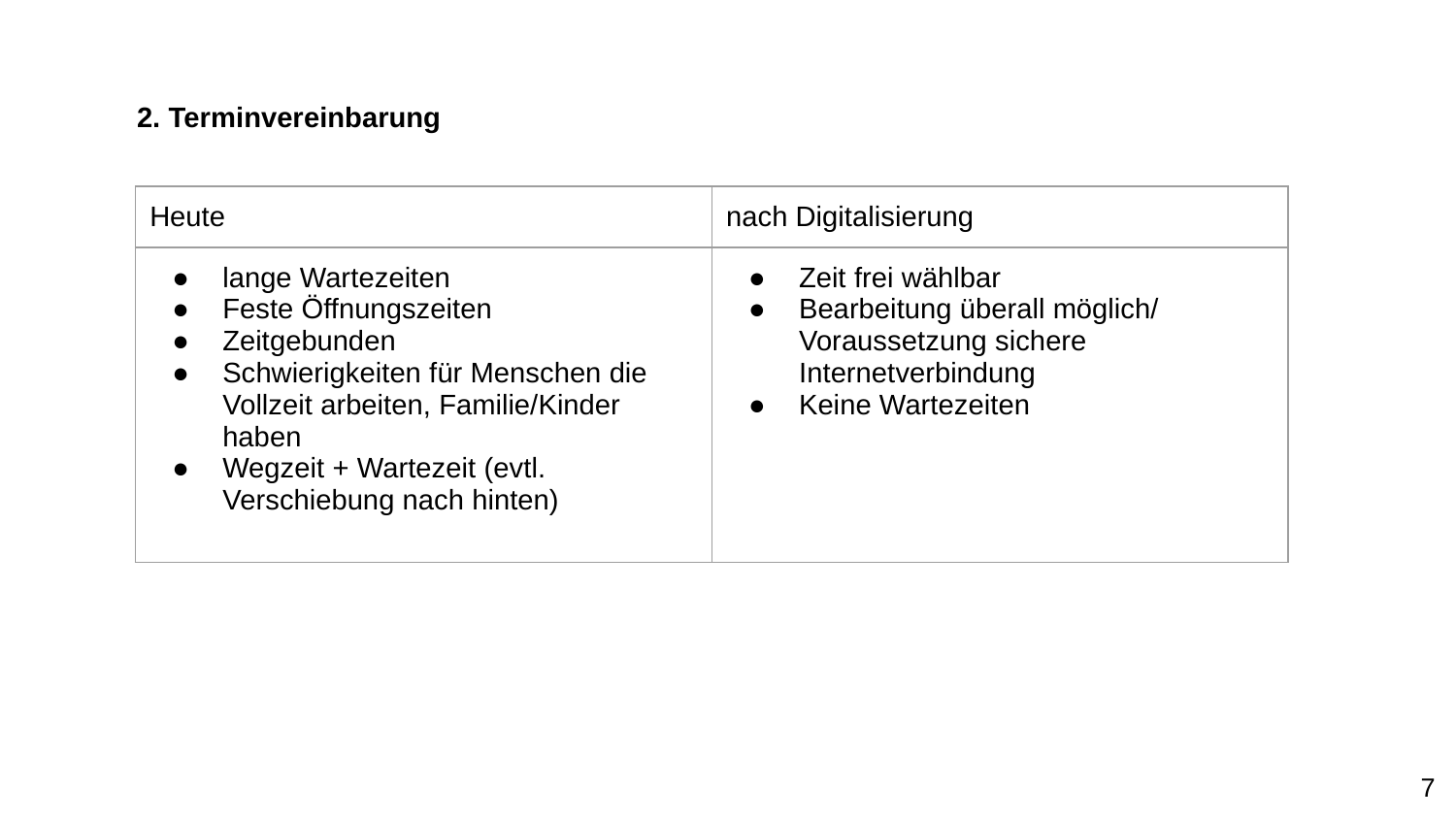

# 2. Terminvereinbarung
| Heute | nach Digitalisierung |
| --- | --- |
| lange Wartezeiten Feste Öffnungszeiten Zeitgebunden Schwierigkeiten für Menschen die Vollzeit arbeiten, Familie/Kinder haben Wegzeit + Wartezeit (evtl. Verschiebung nach hinten) | Zeit frei wählbar  Bearbeitung überall möglich/ Voraussetzung sichere Internetverbindung Keine Wartezeiten |
7